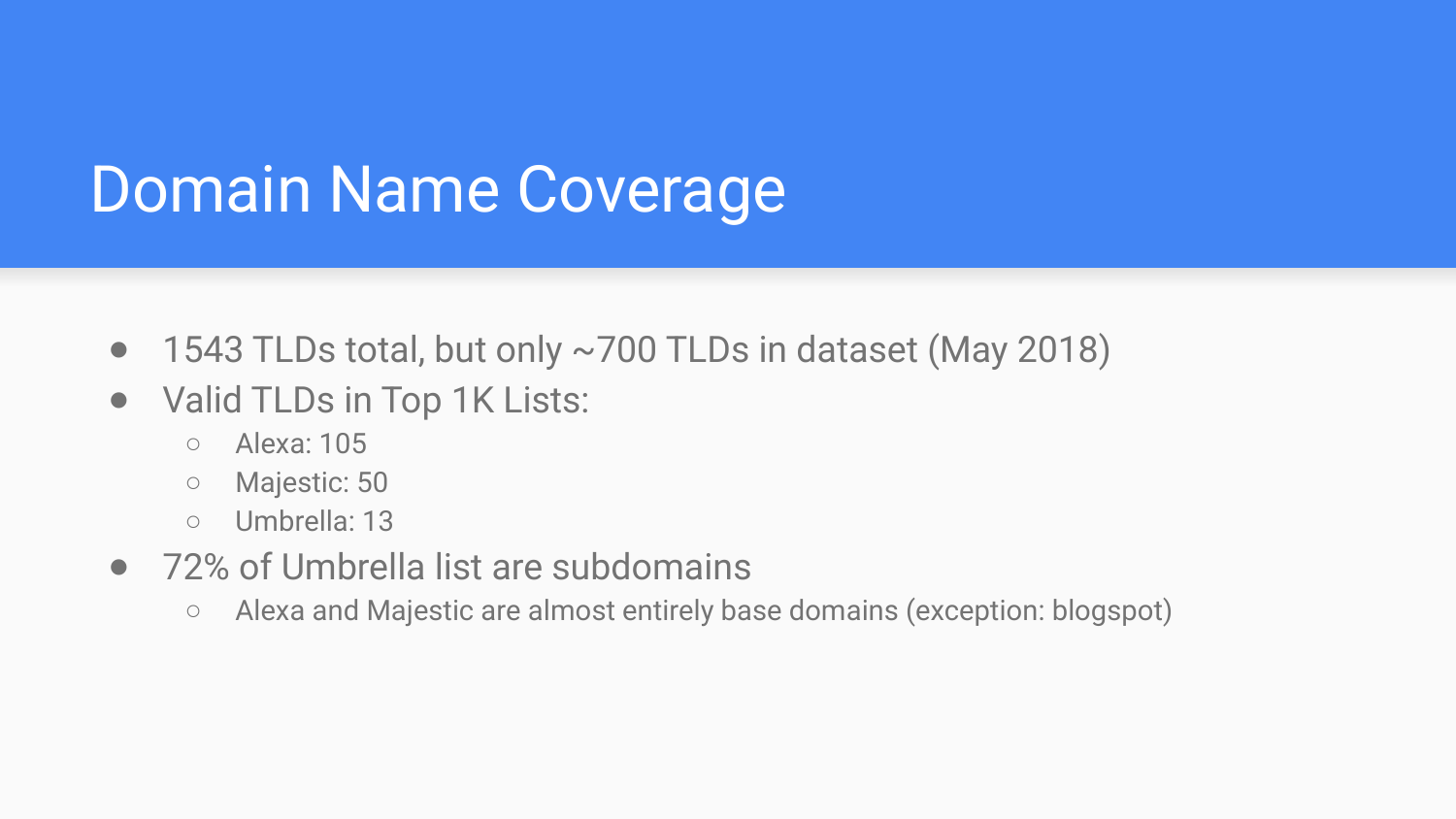

# Domain Name Coverage
1543 TLDs total, but only ~700 TLDs in dataset (May 2018)
Valid TLDs in Top 1K Lists:
Alexa: 105
Majestic: 50
Umbrella: 13
72% of Umbrella list are subdomains
Alexa and Majestic are almost entirely base domains (exception: blogspot)